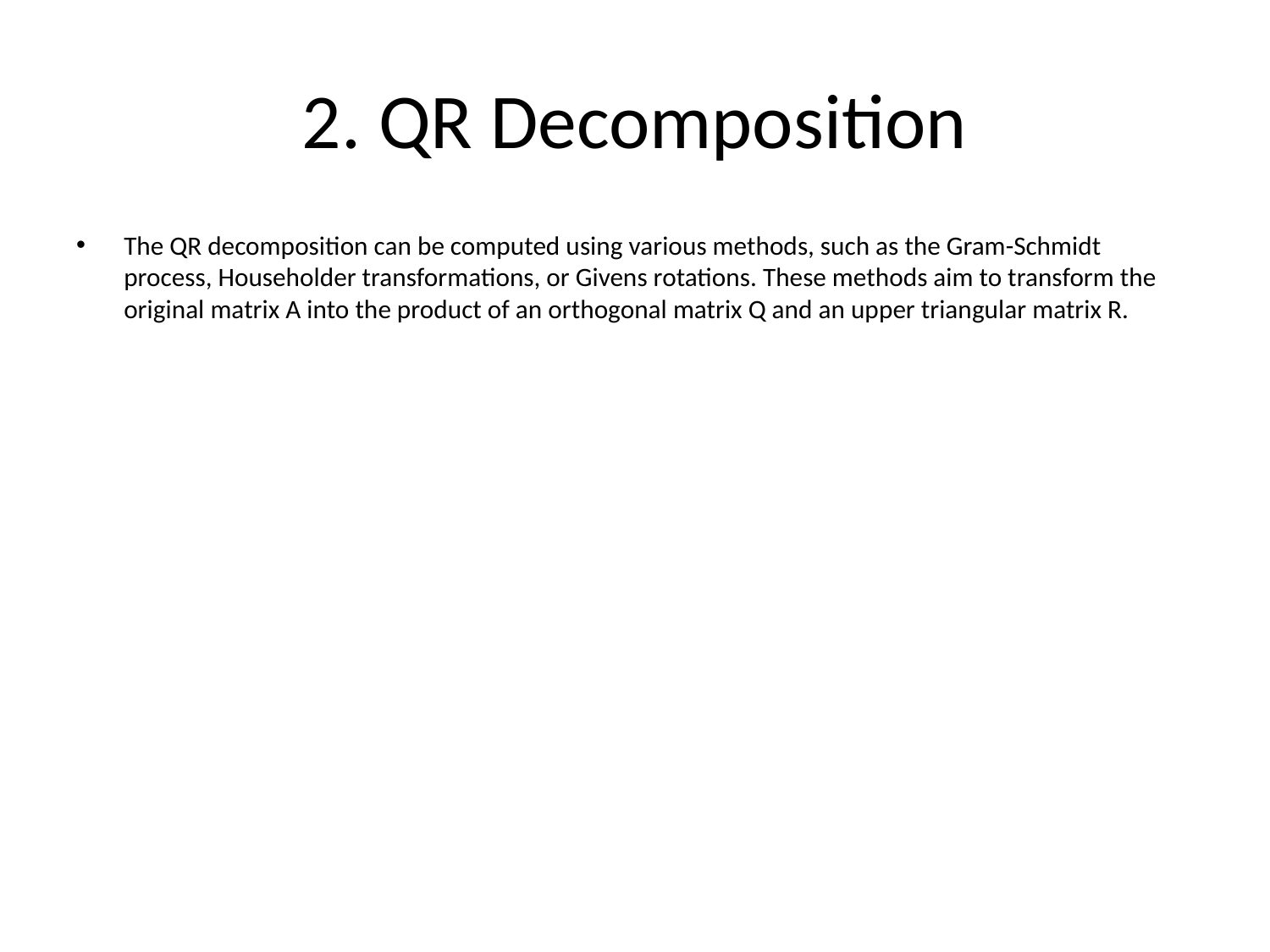

# 2. QR Decomposition
The QR decomposition can be computed using various methods, such as the Gram-Schmidt process, Householder transformations, or Givens rotations. These methods aim to transform the original matrix A into the product of an orthogonal matrix Q and an upper triangular matrix R.